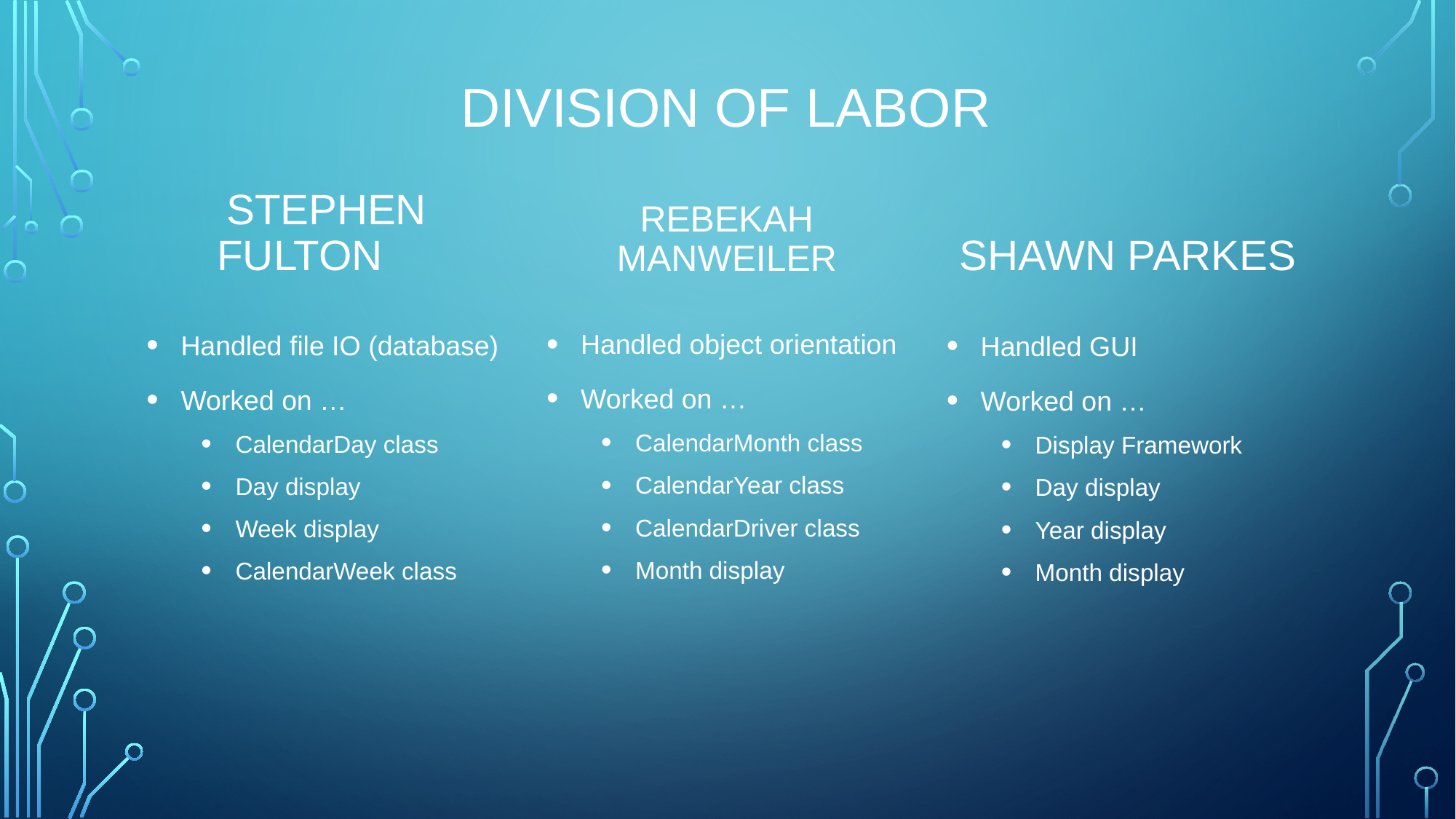

# Division of labor
Stephen Fulton
Rebekah Manweiler
Shawn parkes
Handled object orientation
Worked on …
CalendarMonth class
CalendarYear class
CalendarDriver class
Month display
Handled file IO (database)
Worked on …
CalendarDay class
Day display
Week display
CalendarWeek class
Handled GUI
Worked on …
Display Framework
Day display
Year display
Month display